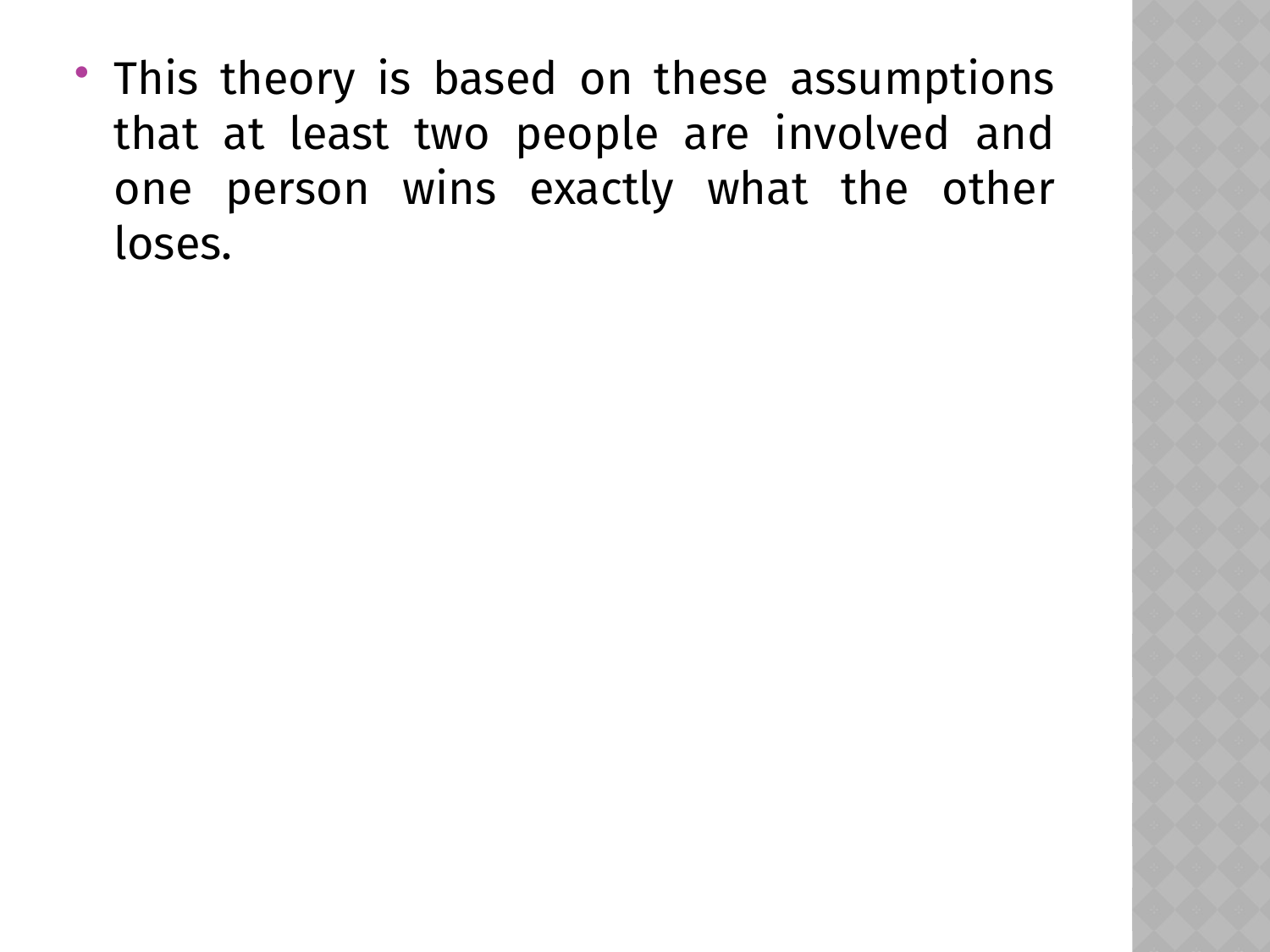

This theory is based on these assumptions that at least two people are involved and one person wins exactly what the other loses.